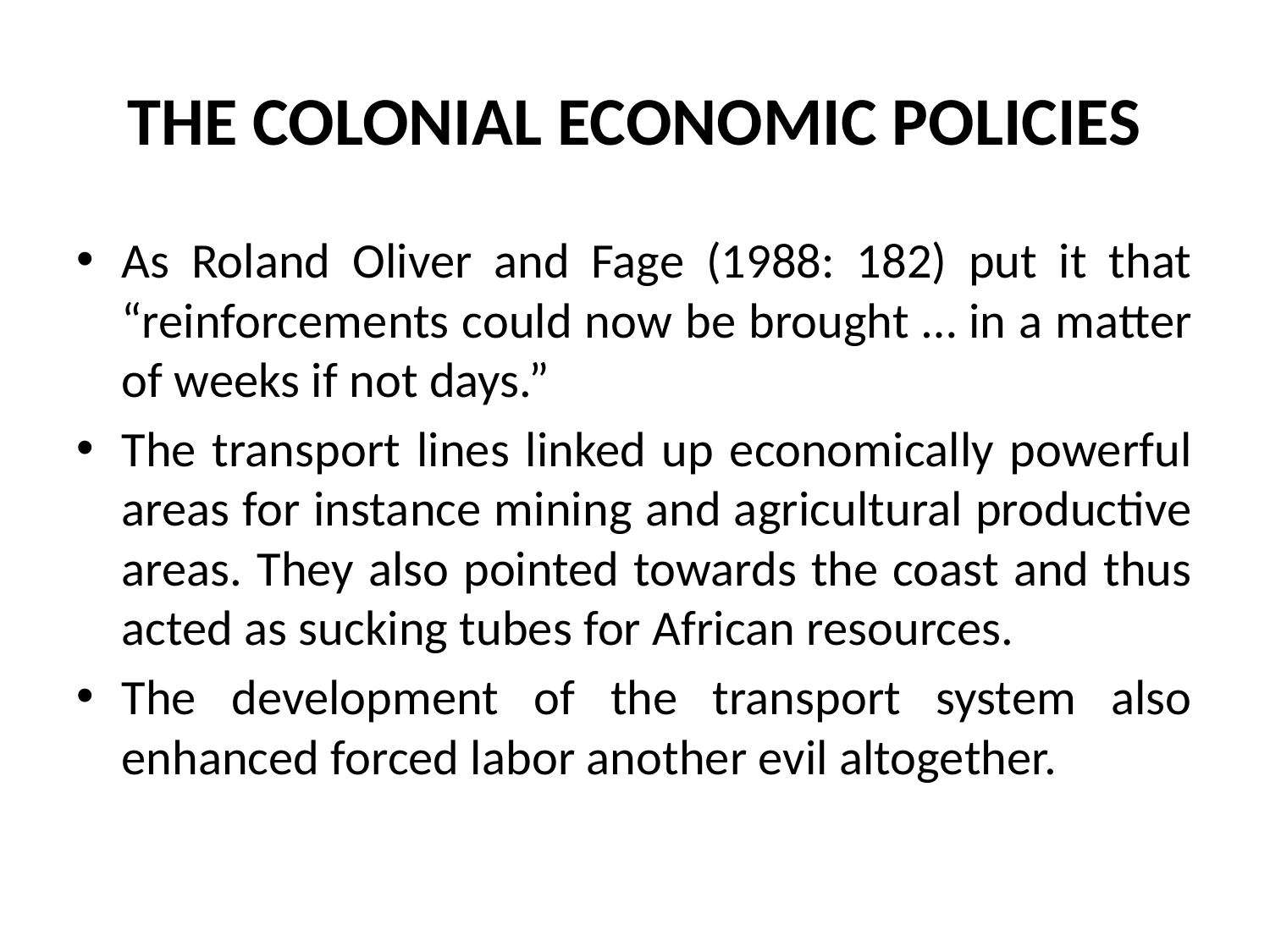

# THE COLONIAL ECONOMIC POLICIES
As Roland Oliver and Fage (1988: 182) put it that “reinforcements could now be brought … in a matter of weeks if not days.”
The transport lines linked up economically powerful areas for instance mining and agricultural productive areas. They also pointed towards the coast and thus acted as sucking tubes for African resources.
The development of the transport system also enhanced forced labor another evil altogether.